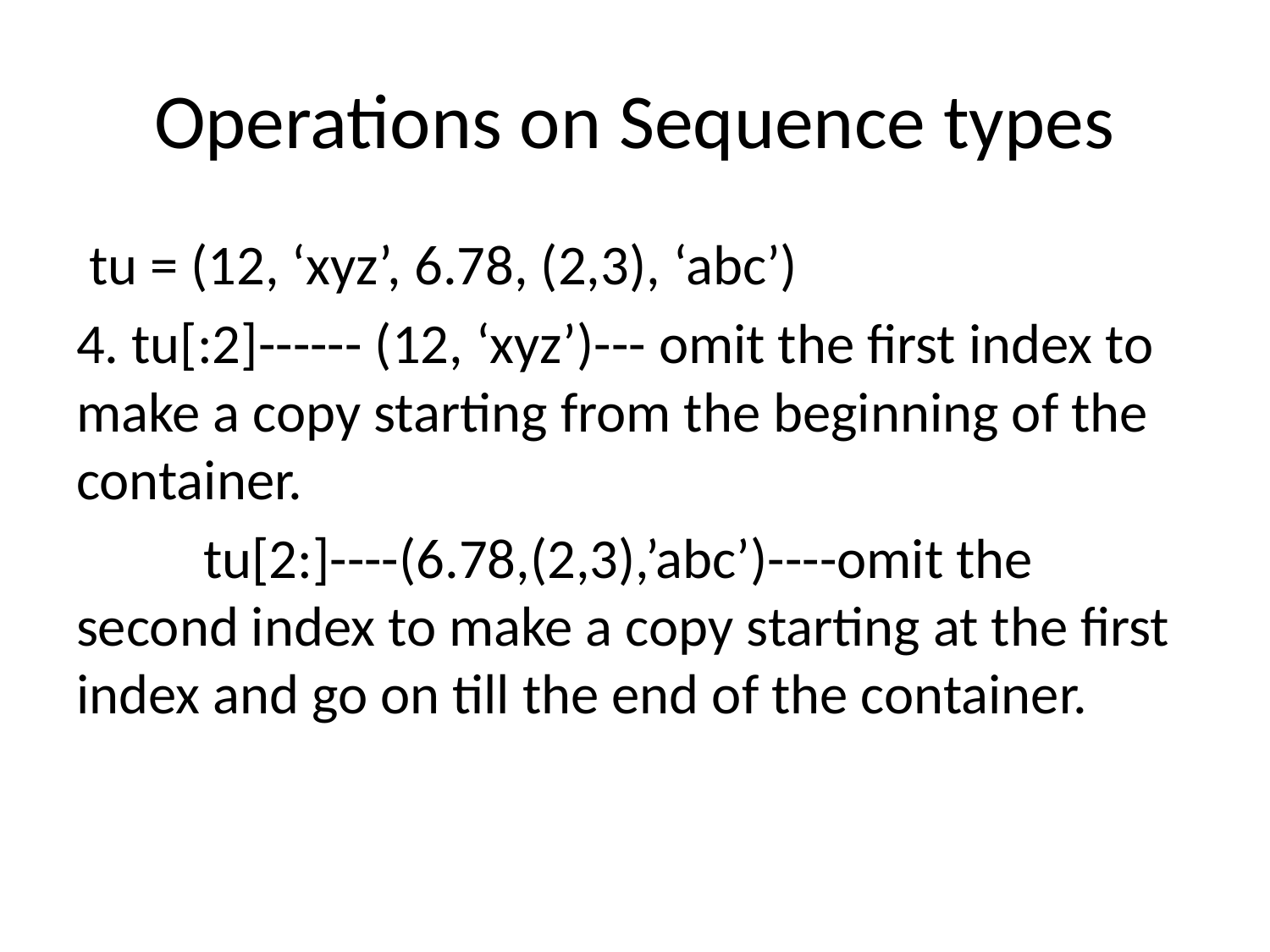

# Operations on Sequence types
 tu = (12, ‘xyz’, 6.78, (2,3), ‘abc’)
4. tu[:2]------ (12, ‘xyz’)--- omit the first index to make a copy starting from the beginning of the container.
	tu[2:]----(6.78,(2,3),’abc’)----omit the second index to make a copy starting at the first index and go on till the end of the container.